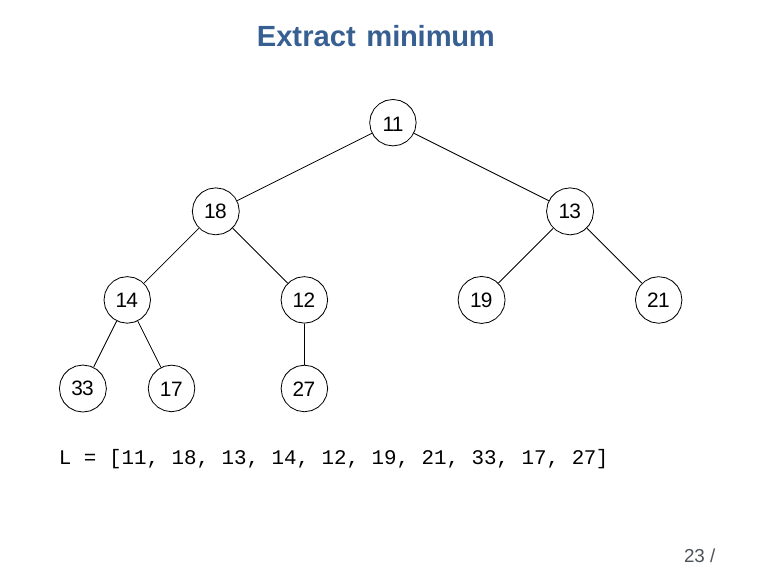

Extract minimum

11

18
13

19
14
12
21

33
17
27
L = [11, 18, 13, 14, 12, 19, 21, 33, 17, 27]
23 / 23